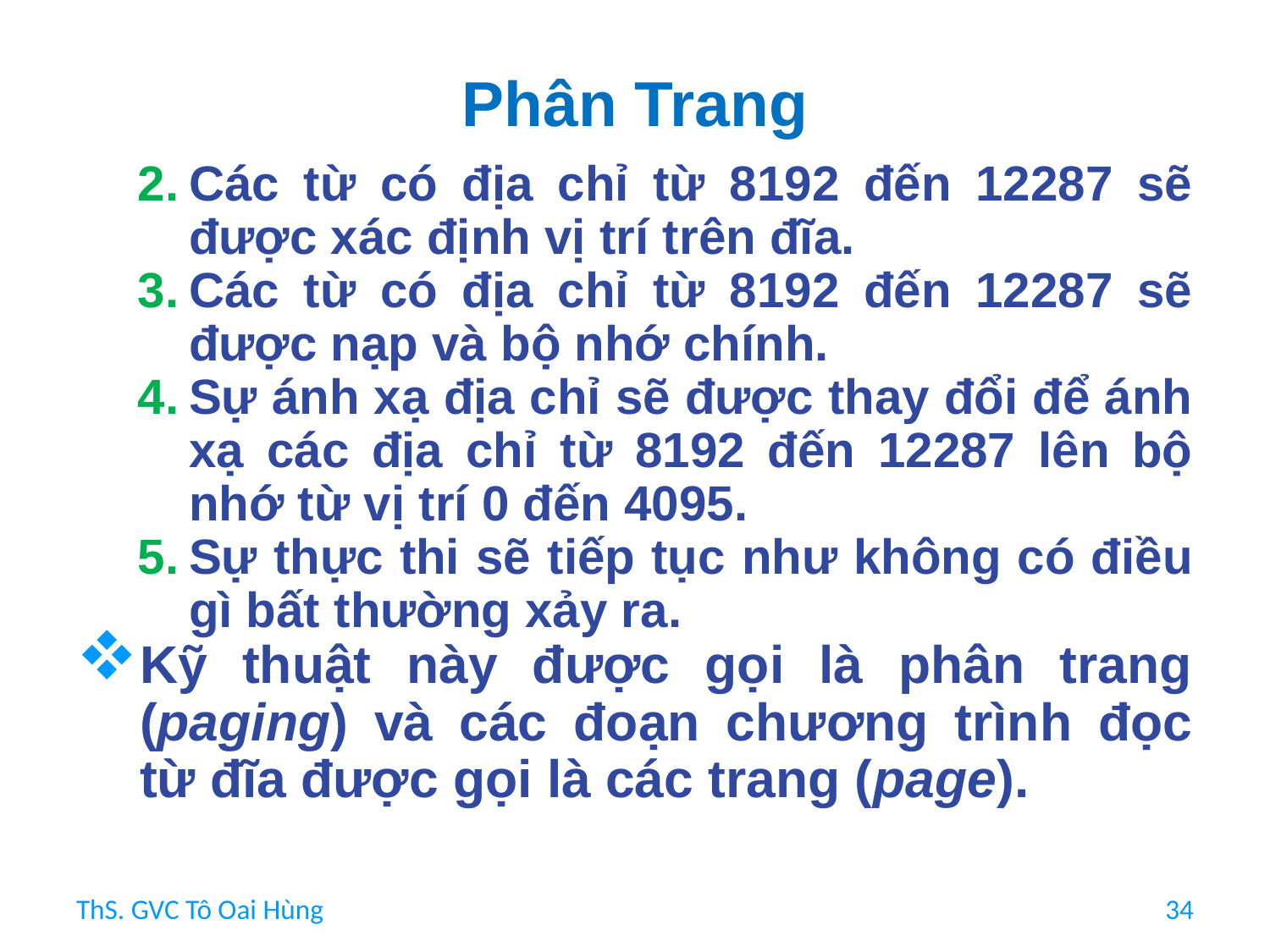

# Phân Trang
Các từ có địa chỉ từ 8192 đến 12287 sẽ được xác định vị trí trên đĩa.
Các từ có địa chỉ từ 8192 đến 12287 sẽ được nạp và bộ nhớ chính.
Sự ánh xạ địa chỉ sẽ được thay đổi để ánh xạ các địa chỉ từ 8192 đến 12287 lên bộ nhớ từ vị trí 0 đến 4095.
Sự thực thi sẽ tiếp tục như không có điều gì bất thường xảy ra.
Kỹ thuật này được gọi là phân trang (paging) và các đoạn chương trình đọc từ đĩa được gọi là các trang (page).

ThS. GVC Tô Oai Hùng
34